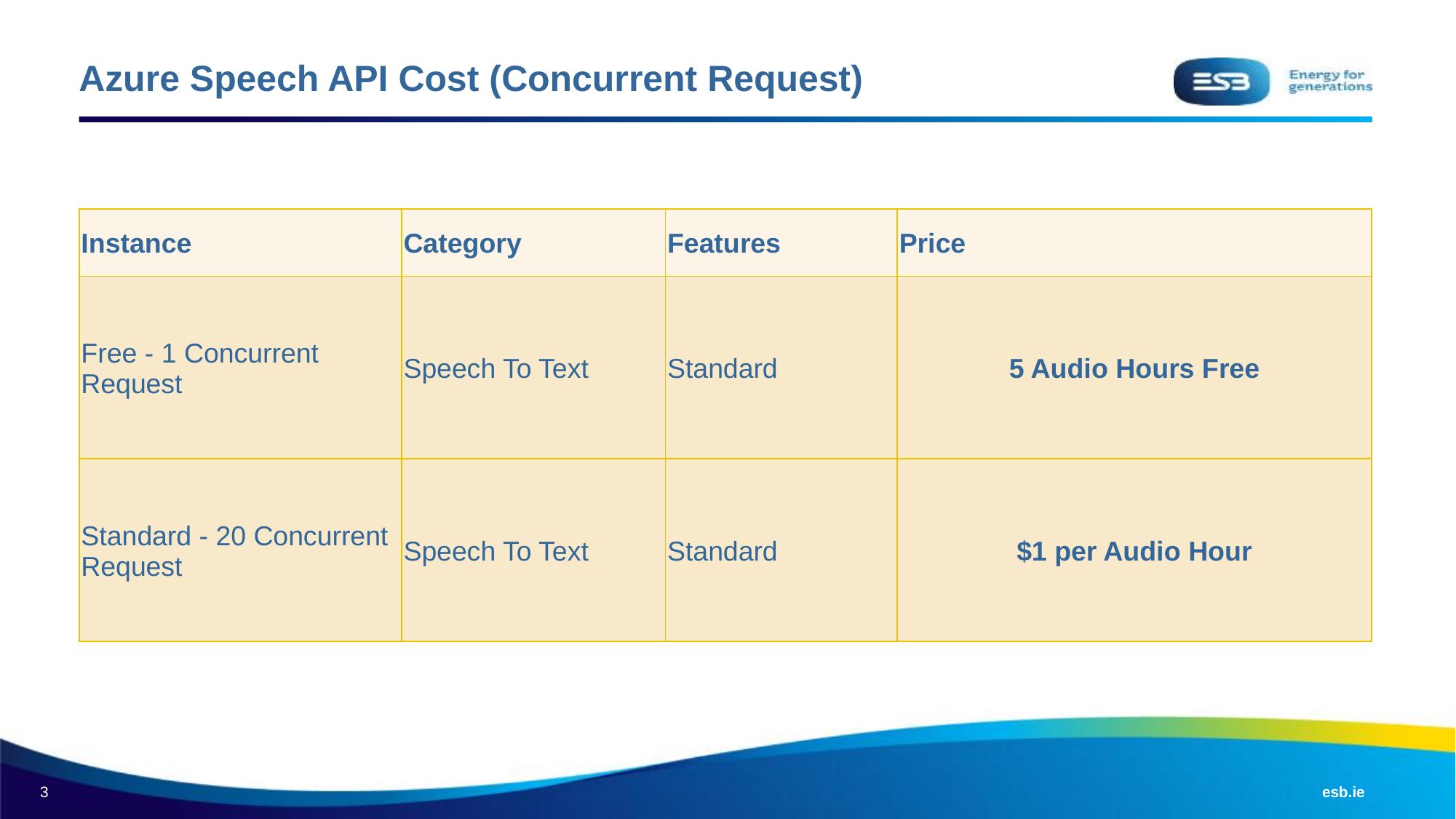

# Azure Speech API Cost (Concurrent Request)
| Instance | Category | Features | Price |
| --- | --- | --- | --- |
| Free - 1 Concurrent Request | Speech To Text | Standard | 5 Audio Hours Free |
| Standard - 20 Concurrent Request | Speech To Text | Standard | $1 per Audio Hour |